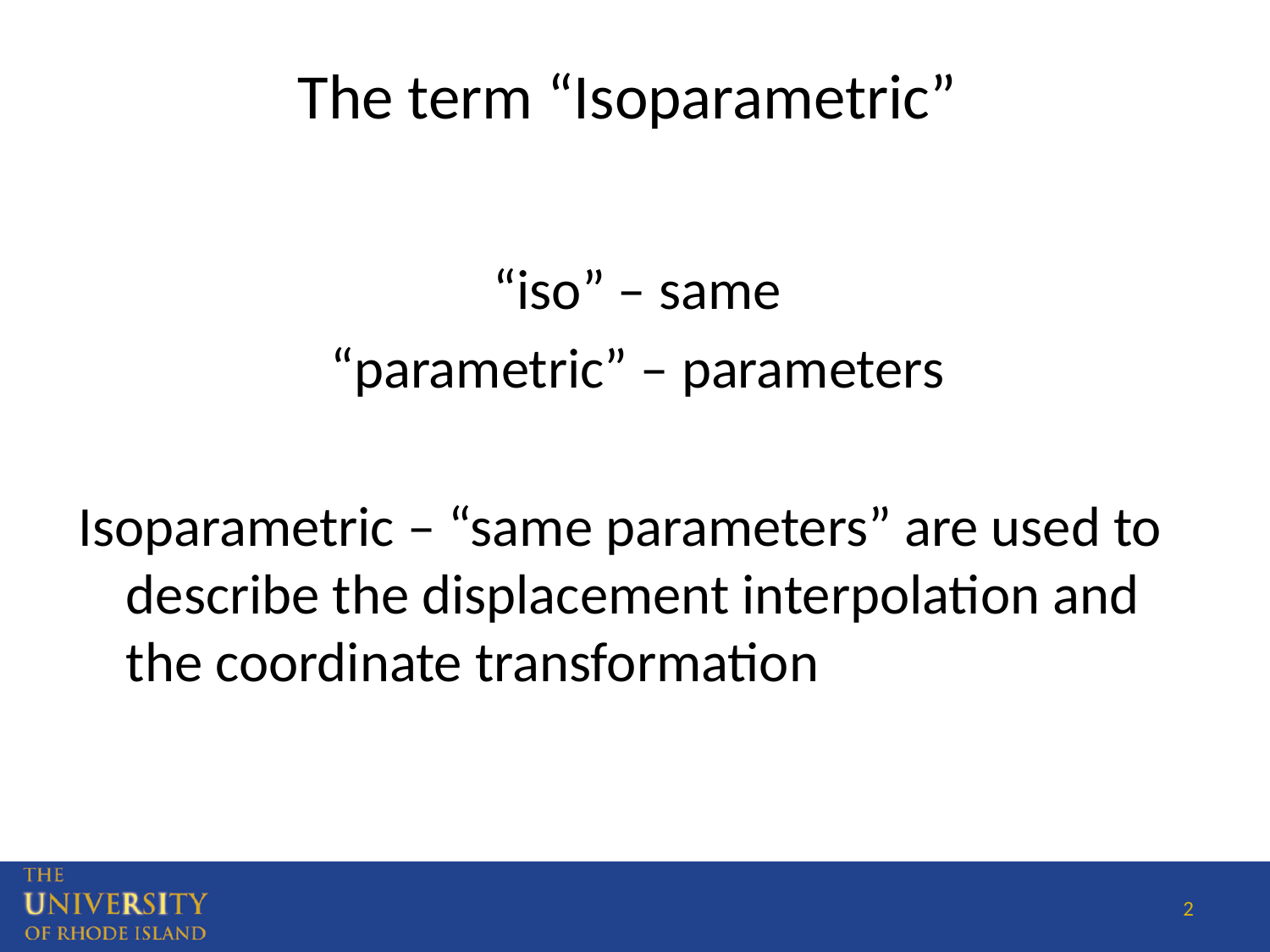

The term “Isoparametric”
“iso” – same
“parametric” – parameters

Isoparametric – “same parameters” are used to describe the displacement interpolation and the coordinate transformation